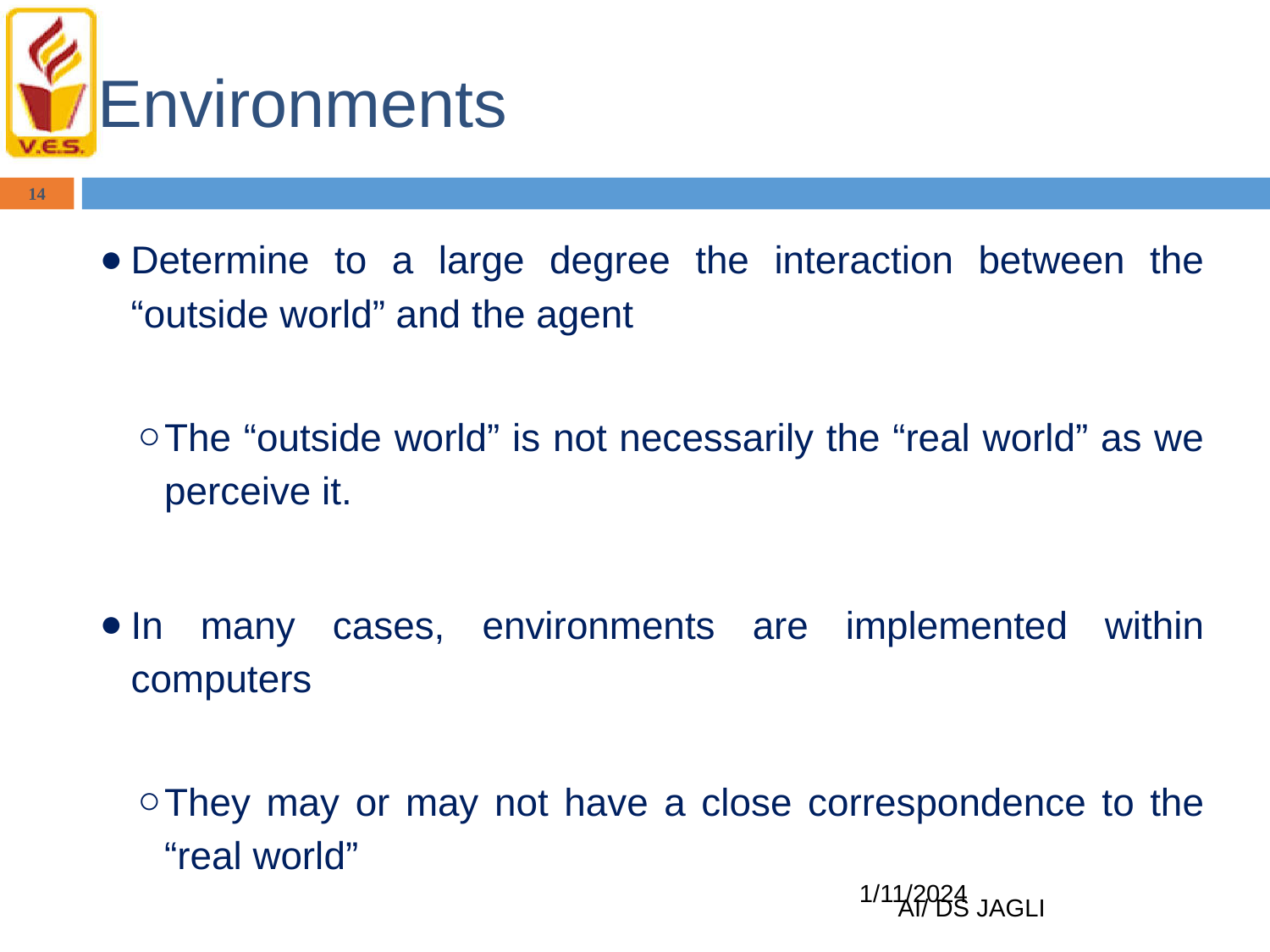

# Environments
14
Determine to a large degree the interaction between the “outside world” and the agent

The “outside world” is not necessarily the “real world” as we perceive it.

In many cases, environments are implemented within computers

They may or may not have a close correspondence to the “real world”
1/11/2024
AI/ DS JAGLI